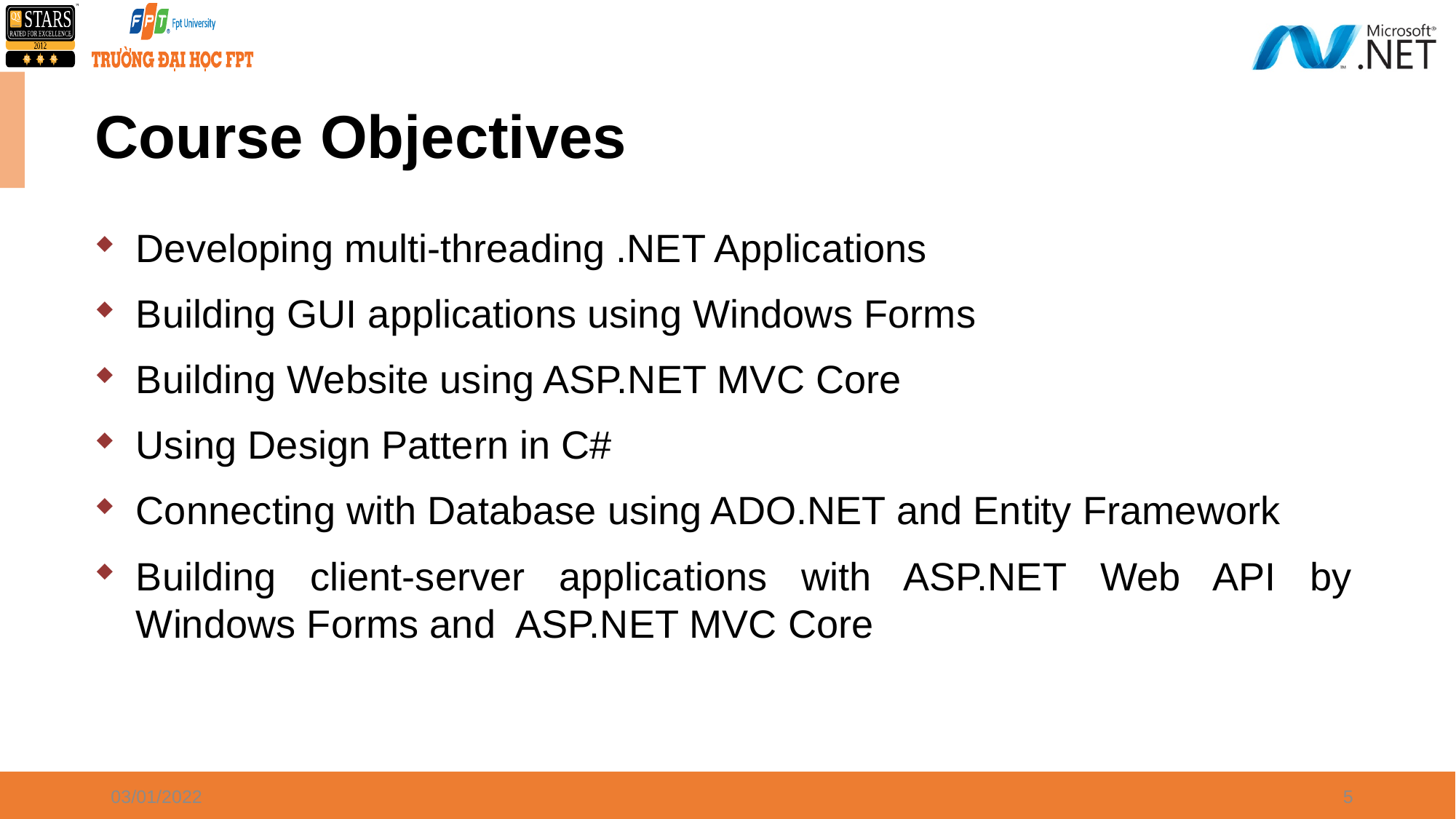

# Course Objectives
Developing multi-threading .NET Applications
Building GUI applications using Windows Forms
Building Website using ASP.NET MVC Core
Using Design Pattern in C#
Connecting with Database using ADO.NET and Entity Framework
Building client-server applications with ASP.NET Web API by Windows Forms and  ASP.NET MVC Core
03/01/2022
5